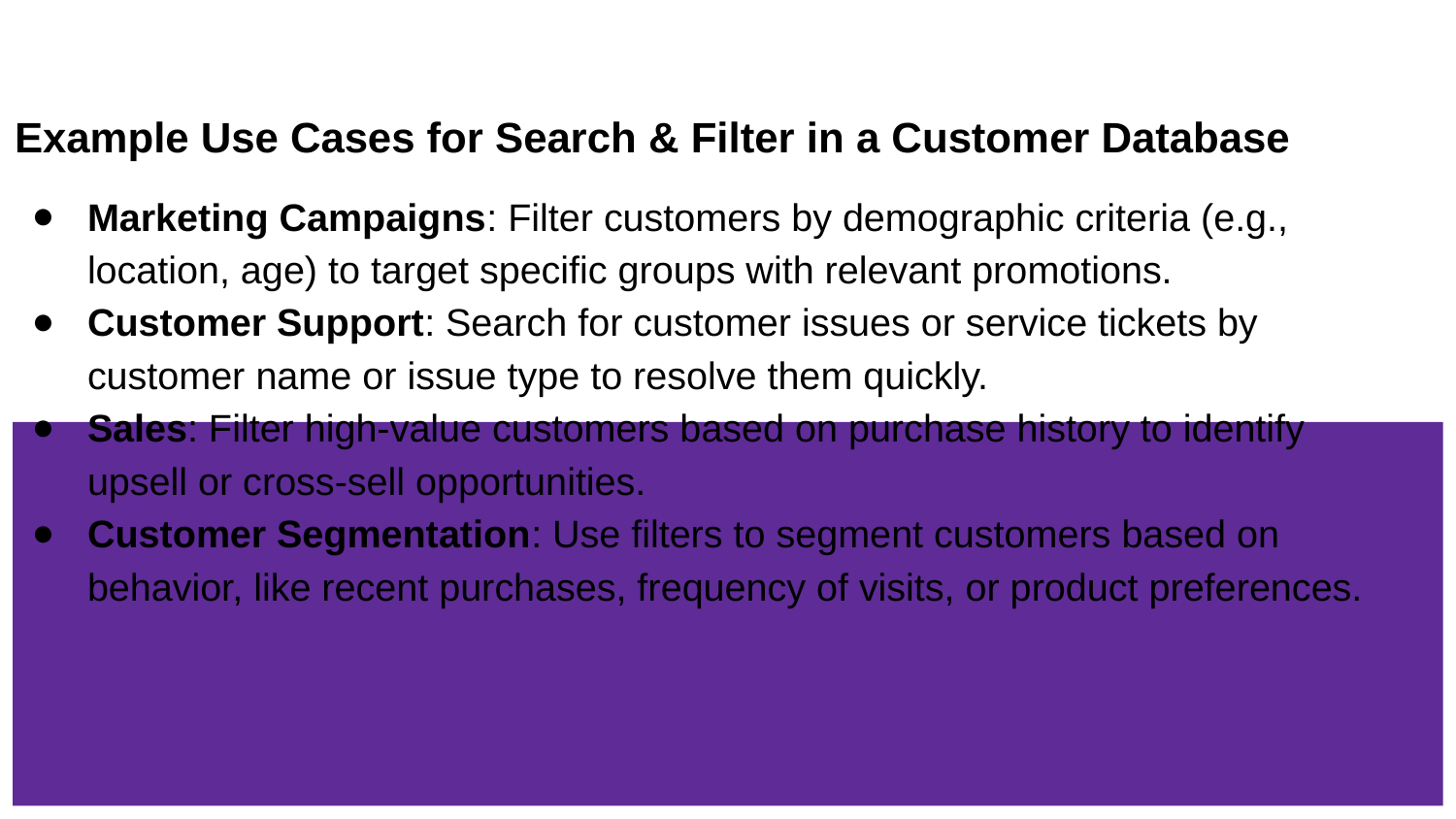

# Example Use Cases for Search & Filter in a Customer Database
Marketing Campaigns: Filter customers by demographic criteria (e.g., location, age) to target specific groups with relevant promotions.
Customer Support: Search for customer issues or service tickets by customer name or issue type to resolve them quickly.
Sales: Filter high-value customers based on purchase history to identify upsell or cross-sell opportunities.
Customer Segmentation: Use filters to segment customers based on behavior, like recent purchases, frequency of visits, or product preferences.